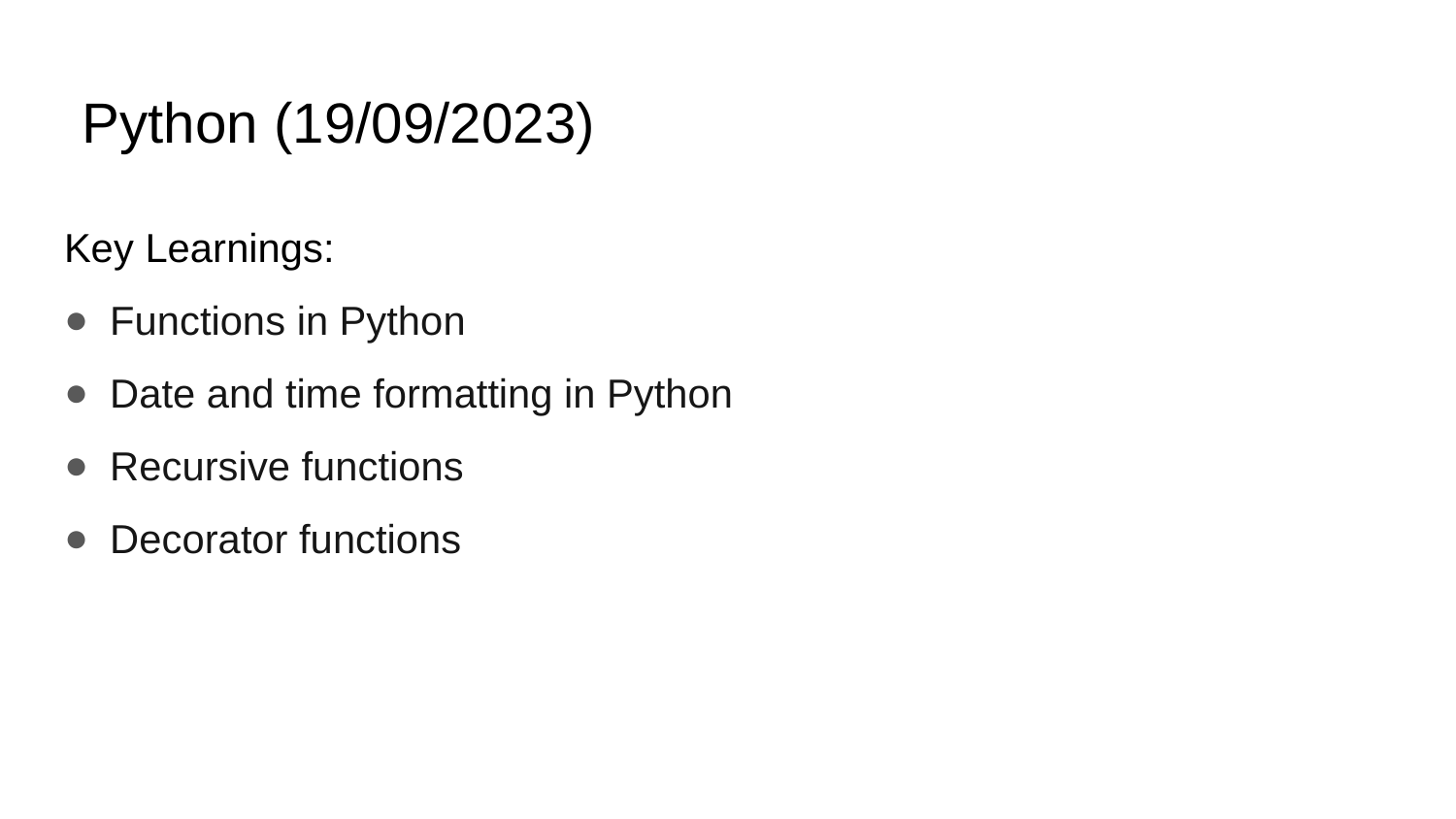

# Python (19/09/2023)
Key Learnings:
Functions in Python
Date and time formatting in Python
Recursive functions
Decorator functions